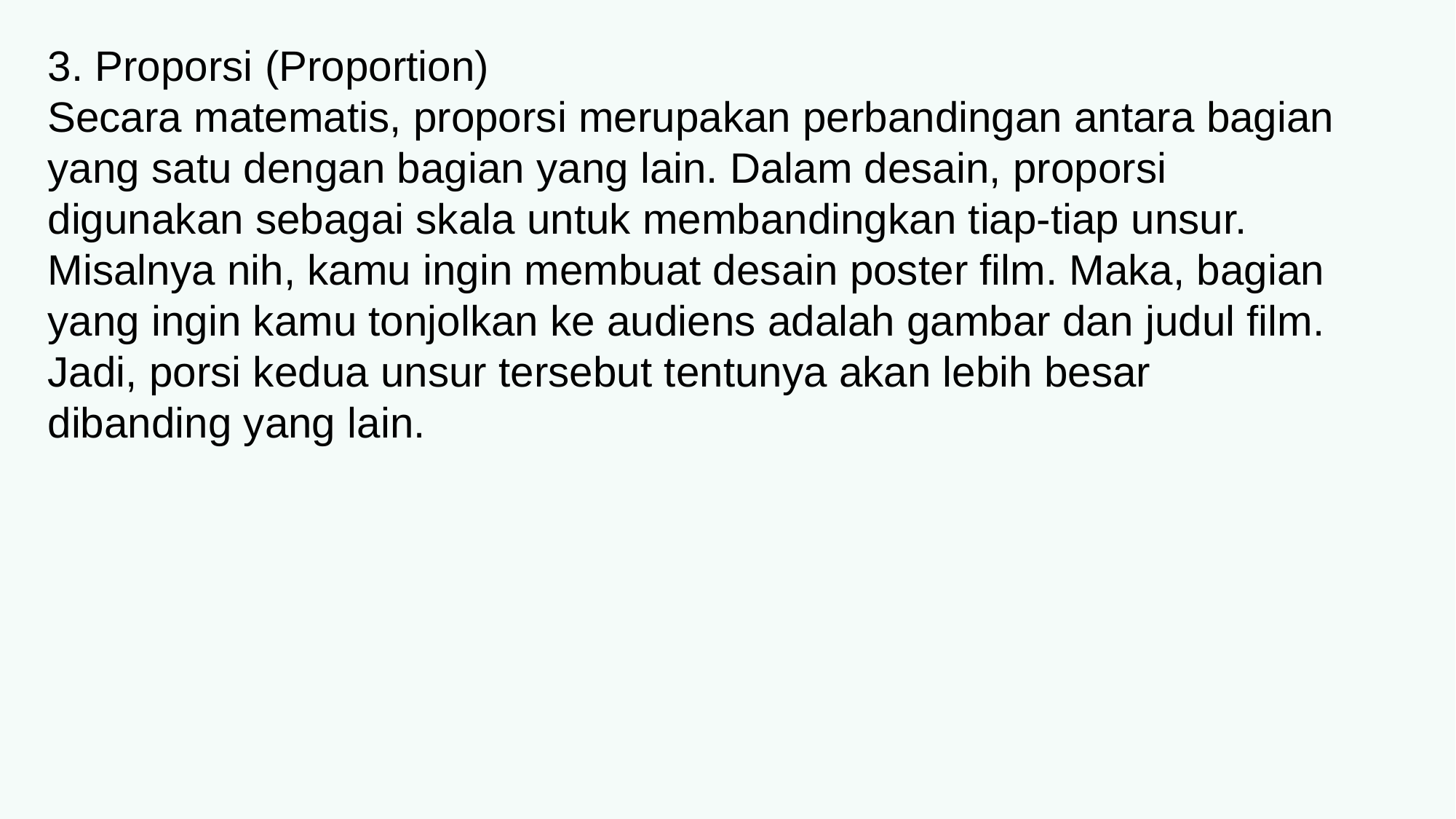

3. Proporsi (Proportion)
Secara matematis, proporsi merupakan perbandingan antara bagian yang satu dengan bagian yang lain. Dalam desain, proporsi digunakan sebagai skala untuk membandingkan tiap-tiap unsur. Misalnya nih, kamu ingin membuat desain poster film. Maka, bagian yang ingin kamu tonjolkan ke audiens adalah gambar dan judul film. Jadi, porsi kedua unsur tersebut tentunya akan lebih besar dibanding yang lain.